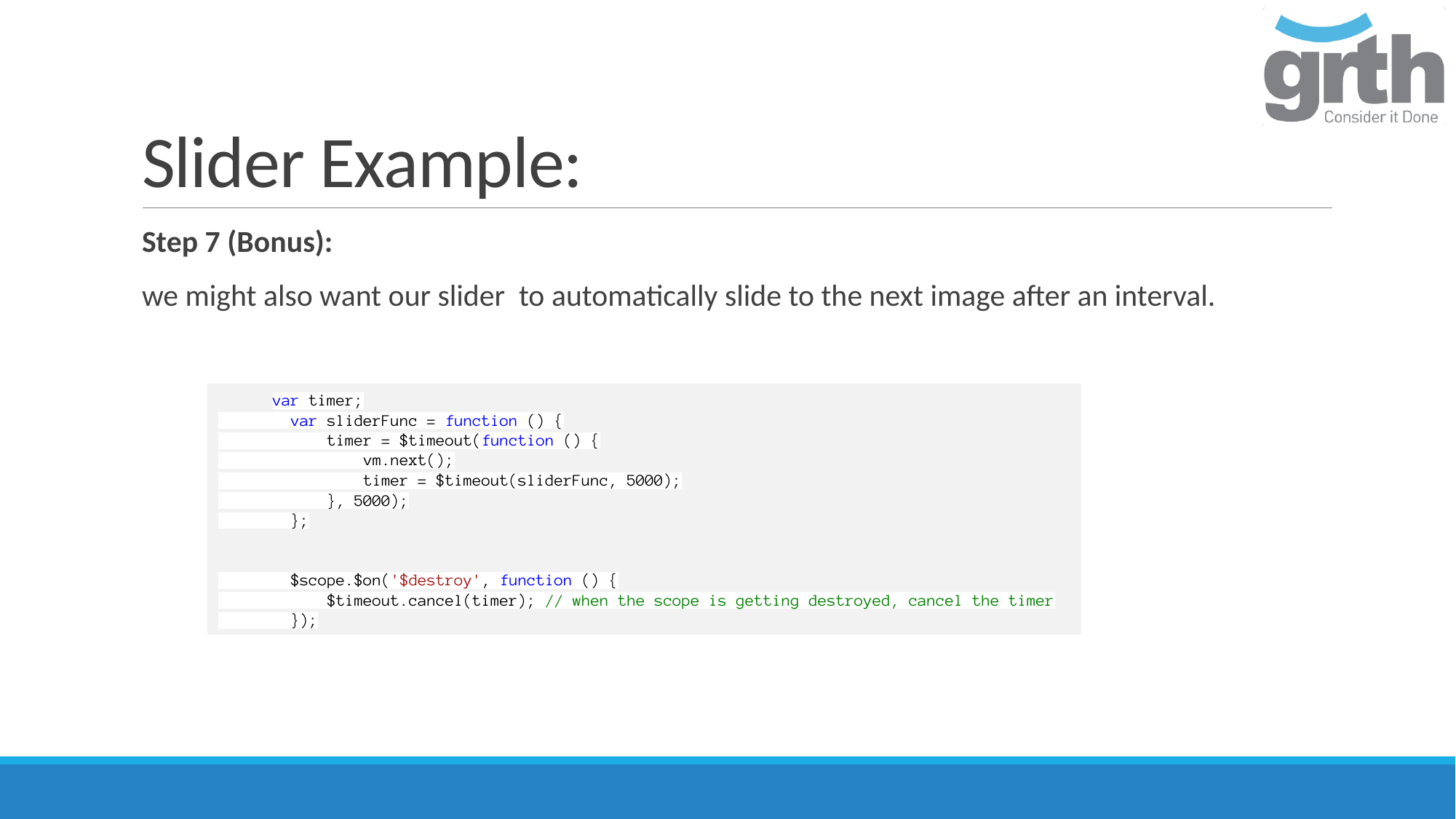

# Slider Example:
Step 7 (Bonus):
we might also want our slider  to automatically slide to the next image after an interval.

var timer;
        var sliderFunc = function () {
            timer = $timeout(function () {
                vm.next();
                timer = $timeout(sliderFunc, 5000);
            }, 5000);
        };

        $scope.$on('$destroy', function () {
            $timeout.cancel(timer); // when the scope is getting destroyed, cancel the timer
        });